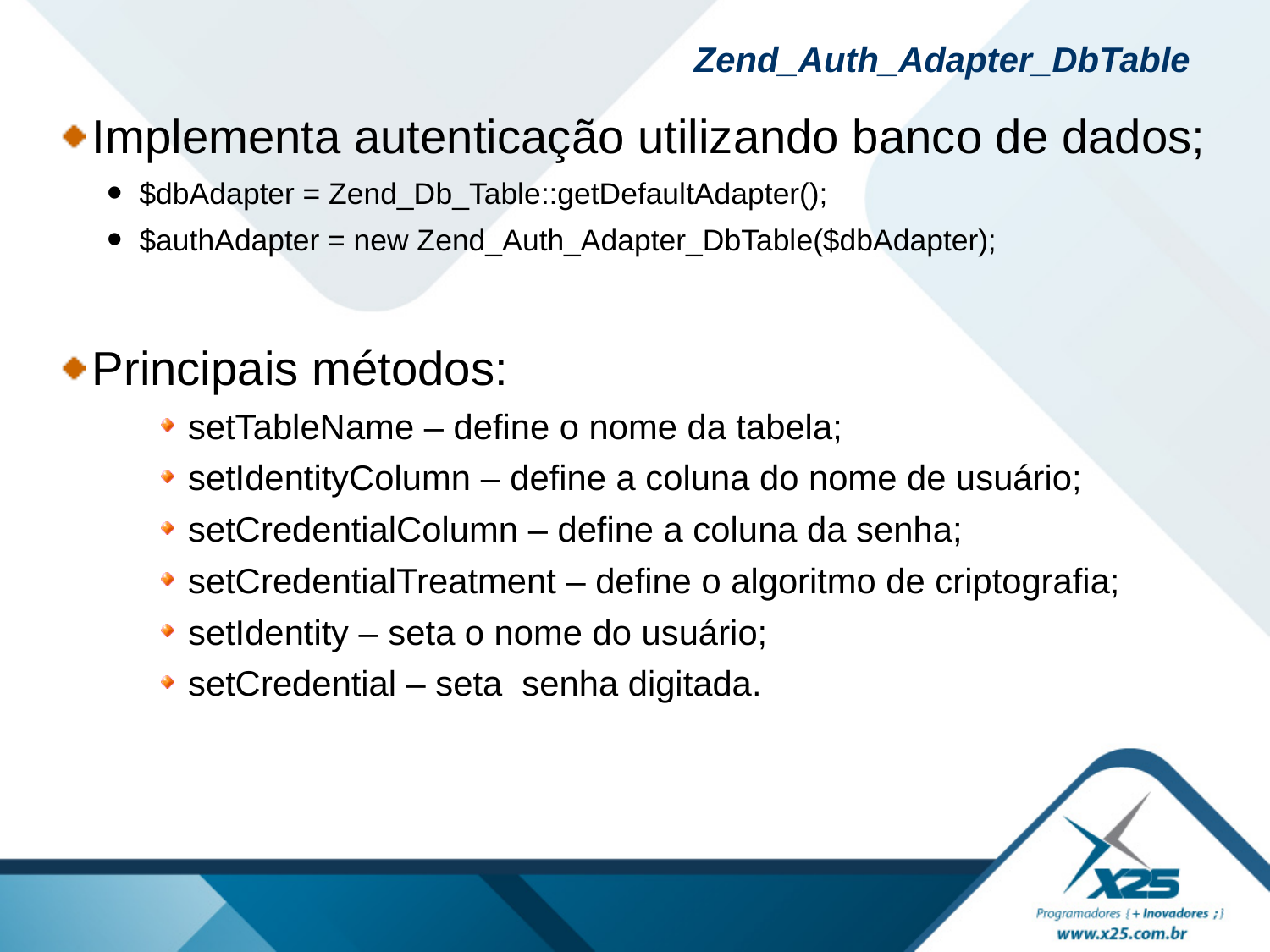

# Zend_Auth_Adapter_DbTable
Implementa autenticação utilizando banco de dados;
$dbAdapter = Zend_Db_Table::getDefaultAdapter();
$authAdapter = new Zend_Auth_Adapter_DbTable($dbAdapter);

Principais métodos:
setTableName – define o nome da tabela;
setIdentityColumn – define a coluna do nome de usuário;
setCredentialColumn – define a coluna da senha;
setCredentialTreatment – define o algoritmo de criptografia;
setIdentity – seta o nome do usuário;
setCredential – seta  senha digitada.